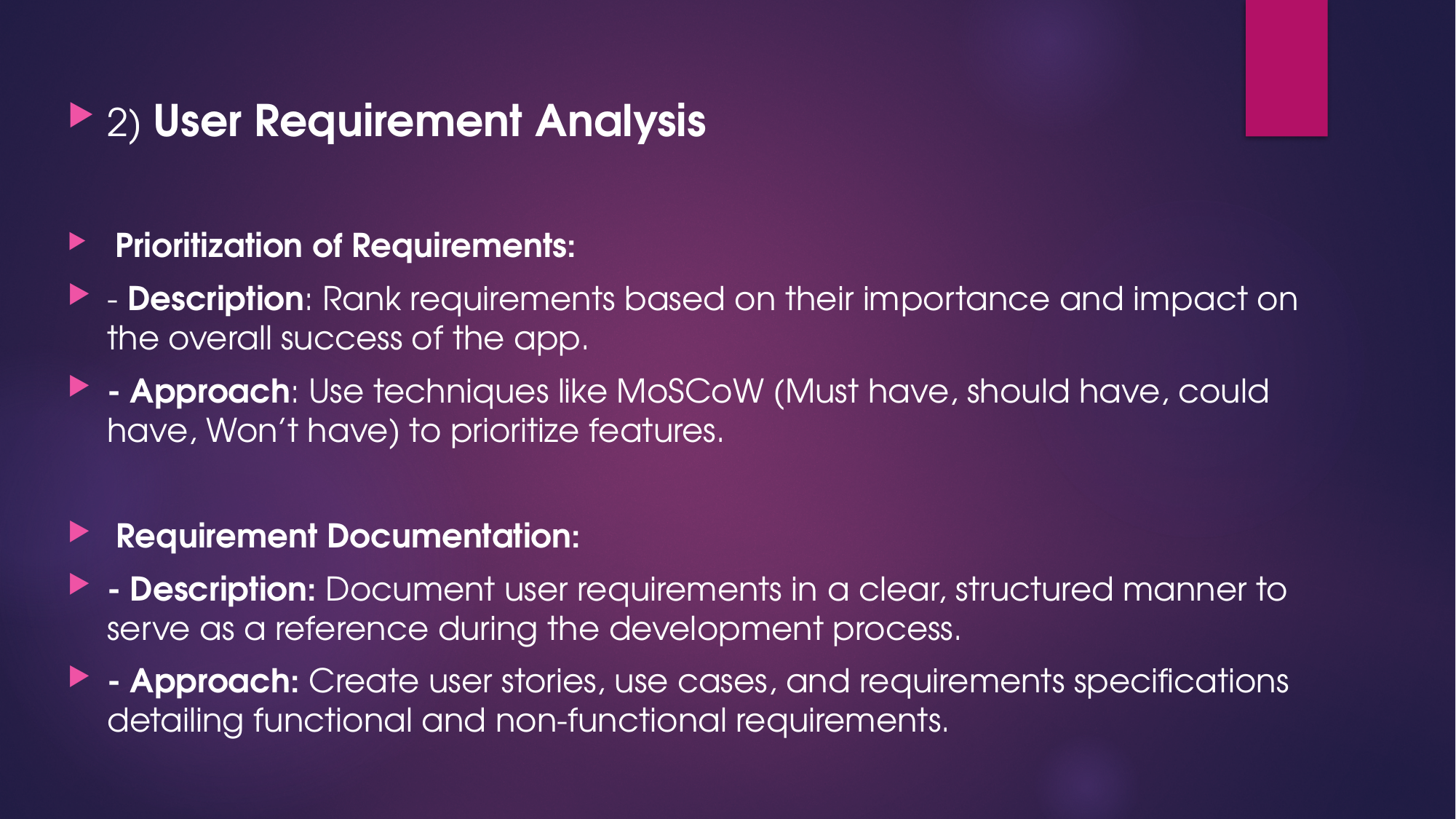

2) User Requirement Analysis

 Prioritization of Requirements:
- Description: Rank requirements based on their importance and impact on the overall success of the app.
- Approach: Use techniques like MoSCoW (Must have, should have, could have, Won’t have) to prioritize features.

 Requirement Documentation:
- Description: Document user requirements in a clear, structured manner to serve as a reference during the development process.
- Approach: Create user stories, use cases, and requirements specifications detailing functional and non-functional requirements.